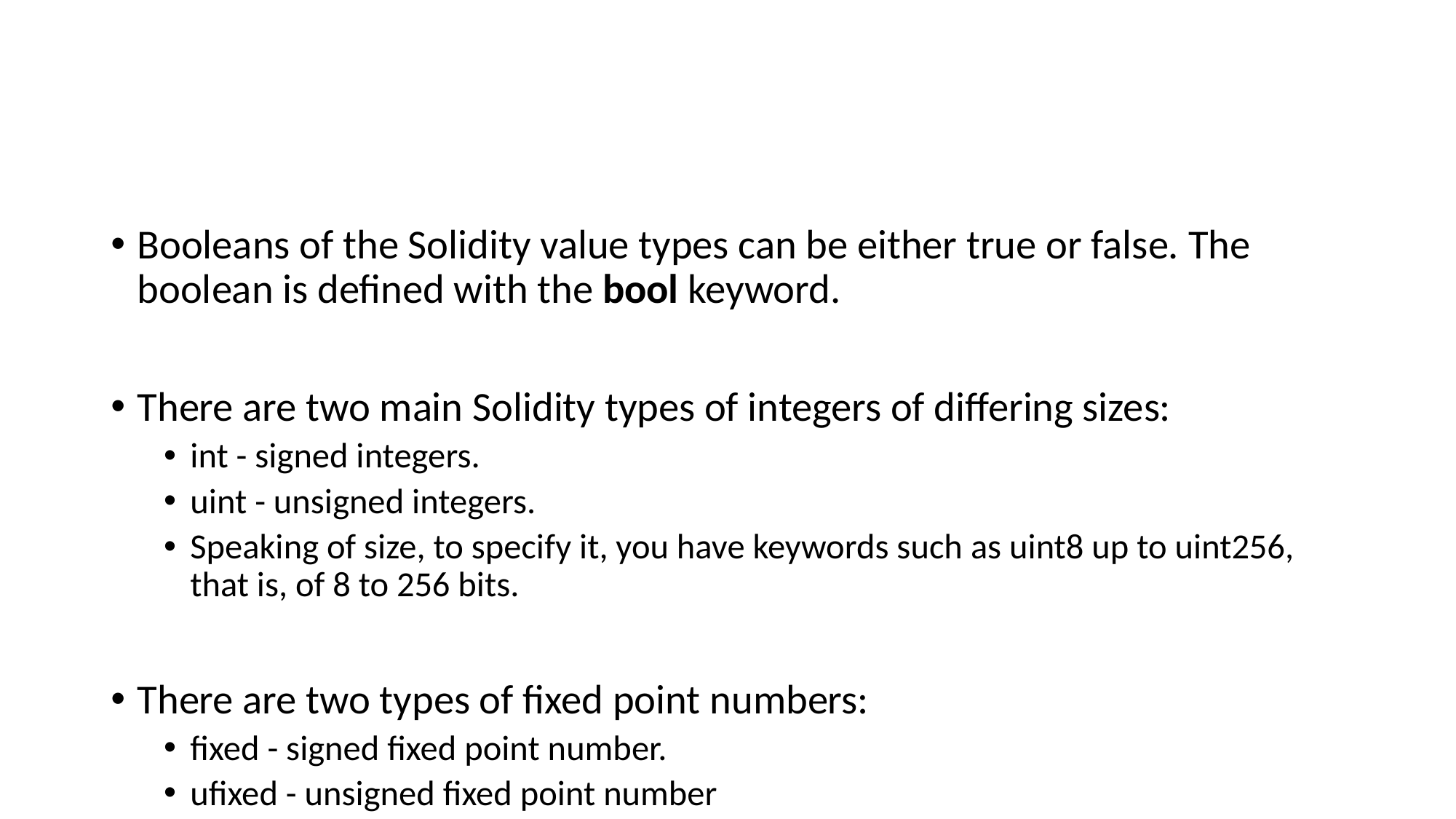

#
Booleans of the Solidity value types can be either true or false. The boolean is defined with the bool keyword.

There are two main Solidity types of integers of differing sizes:
int - signed integers.
uint - unsigned integers.
Speaking of size, to specify it, you have keywords such as uint8 up to uint256, that is, of 8 to 256 bits.

There are two types of fixed point numbers:
fixed - signed fixed point number.
ufixed - unsigned fixed point number